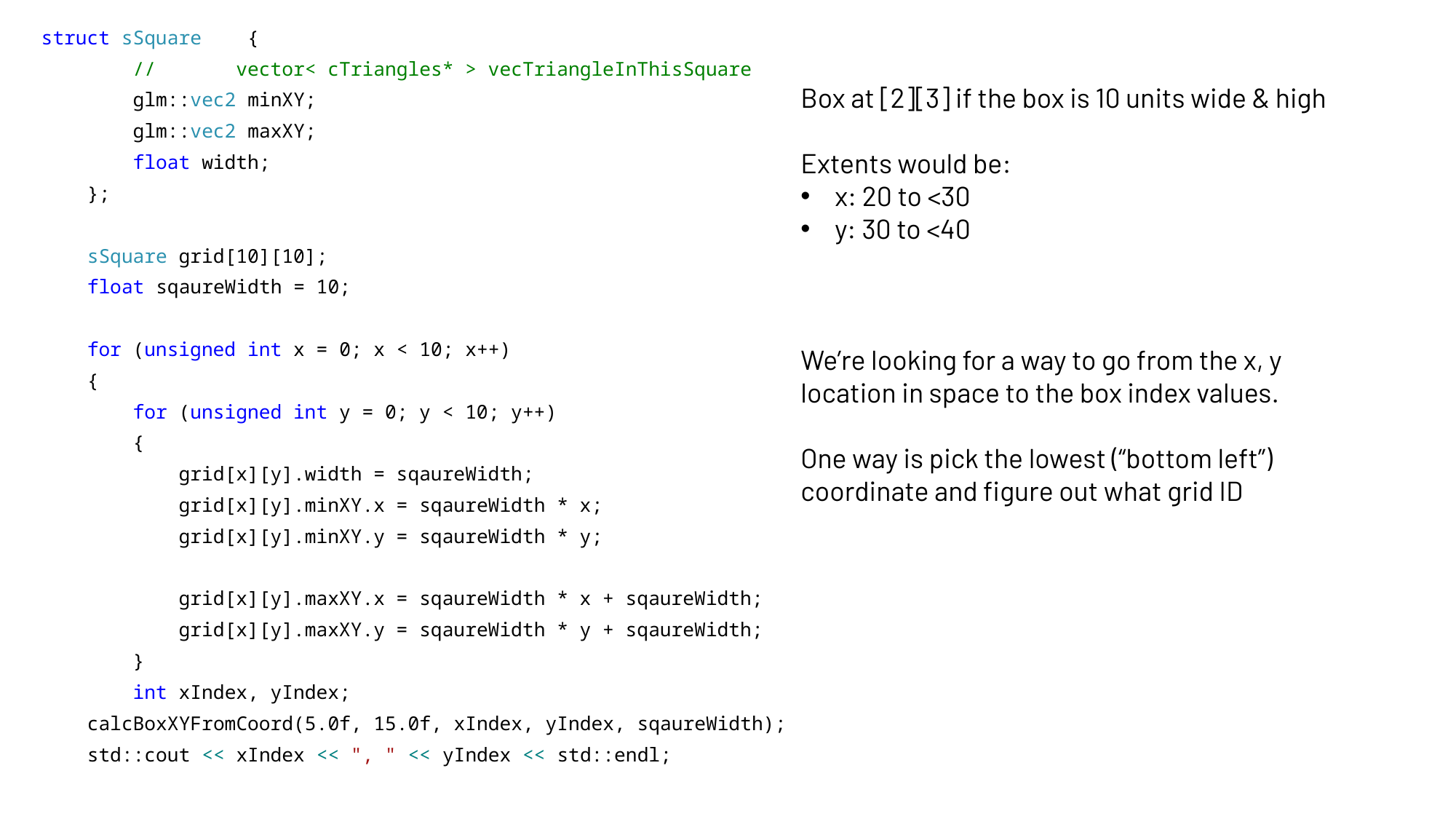

struct sSquare    {
        //       vector< cTriangles* > vecTriangleInThisSquare
        glm::vec2 minXY;
        glm::vec2 maxXY;
        float width;
    };

    sSquare grid[10][10];
    float sqaureWidth = 10;

    for (unsigned int x = 0; x < 10; x++)
    {
        for (unsigned int y = 0; y < 10; y++)
        {
            grid[x][y].width = sqaureWidth;
            grid[x][y].minXY.x = sqaureWidth * x;
            grid[x][y].minXY.y = sqaureWidth * y;

            grid[x][y].maxXY.x = sqaureWidth * x + sqaureWidth;
            grid[x][y].maxXY.y = sqaureWidth * y + sqaureWidth;
        }
        int xIndex, yIndex;
    calcBoxXYFromCoord(5.0f, 15.0f, xIndex, yIndex, sqaureWidth);
    std::cout << xIndex << ", " << yIndex << std::endl;
Box at [2][3] if the box is 10 units wide & high

Extents would be:
x: 20 to <30
y: 30 to <40

We’re looking for a way to go from the x, y location in space to the box index values.

One way is pick the lowest (“bottom left”) coordinate and figure out what grid ID